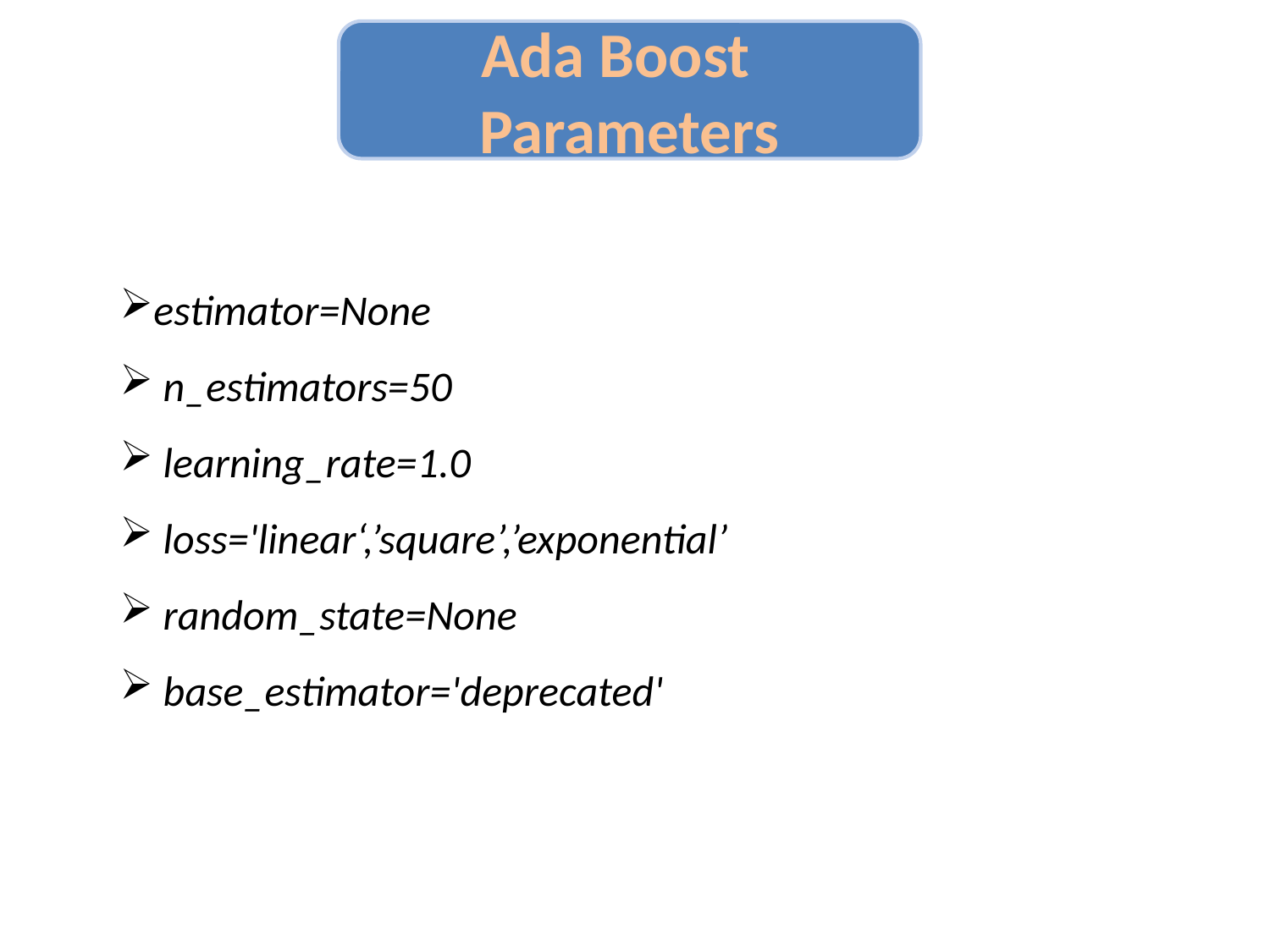

Ada Boost   Parameters

estimator=None
 n_estimators=50
 learning_rate=1.0
 loss='linear‘,’square’,’exponential’
 random_state=None
 base_estimator='deprecated'